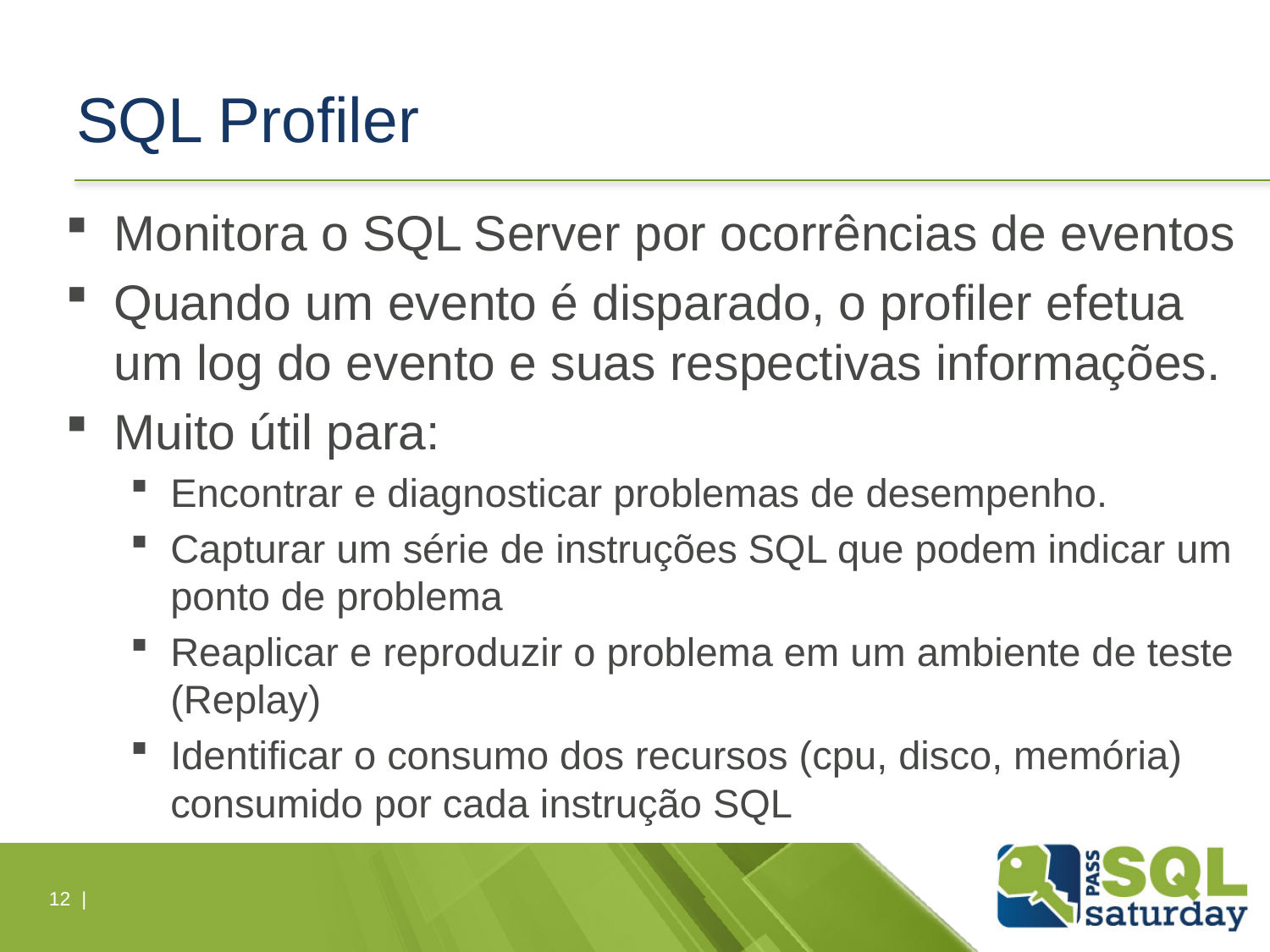

# SQL Profiler
Monitora o SQL Server por ocorrências de eventos
Quando um evento é disparado, o profiler efetua um log do evento e suas respectivas informações.
Muito útil para:
Encontrar e diagnosticar problemas de desempenho.
Capturar um série de instruções SQL que podem indicar um ponto de problema
Reaplicar e reproduzir o problema em um ambiente de teste (Replay)
Identificar o consumo dos recursos (cpu, disco, memória) consumido por cada instrução SQL
12  |